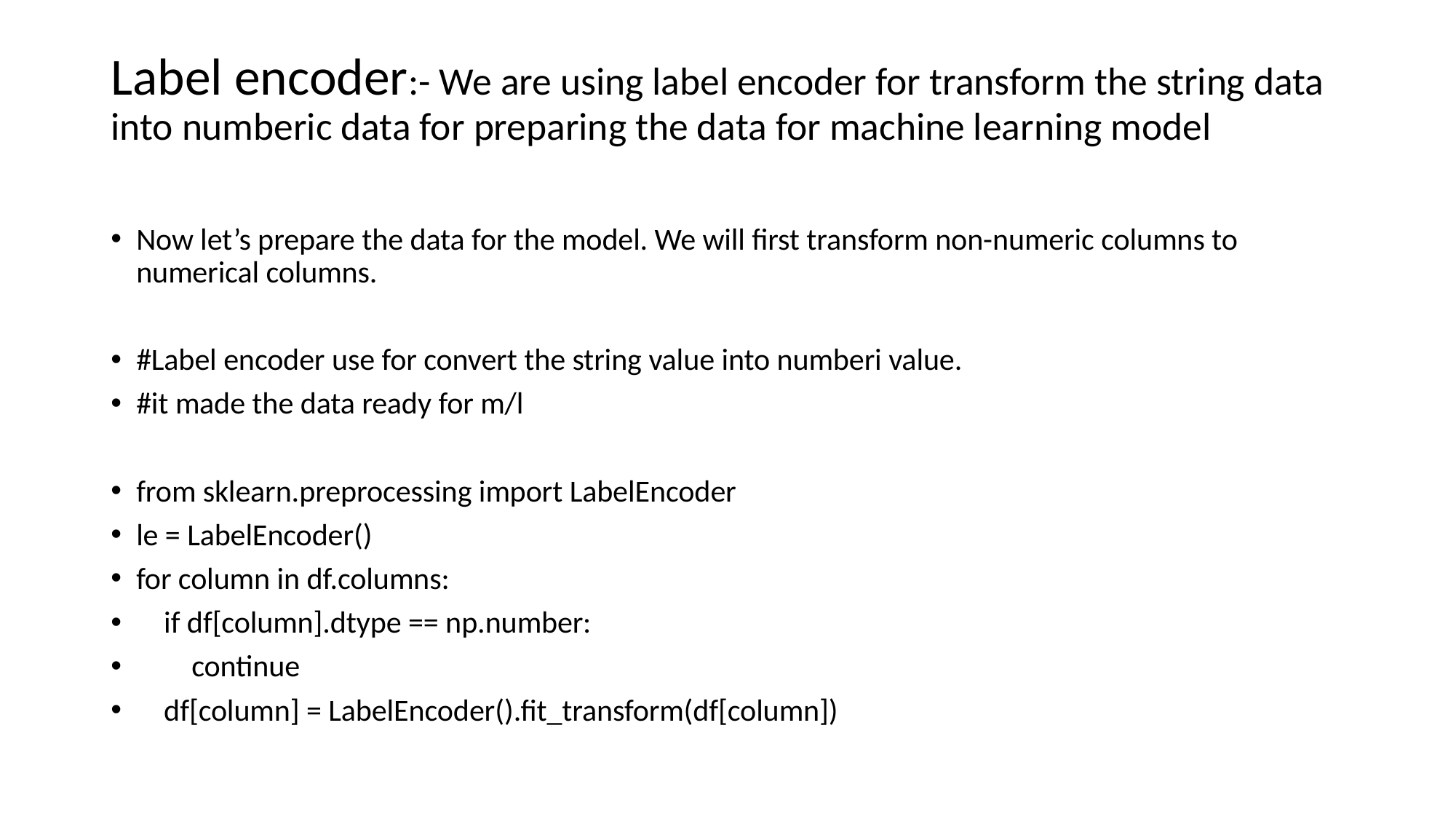

# Label encoder:- We are using label encoder for transform the string data into numberic data for preparing the data for machine learning model
Now let’s prepare the data for the model. We will first transform non-numeric columns to numerical columns.

#Label encoder use for convert the string value into numberi value.
#it made the data ready for m/l

from sklearn.preprocessing import LabelEncoder
le = LabelEncoder()
for column in df.columns:
    if df[column].dtype == np.number:
        continue
    df[column] = LabelEncoder().fit_transform(df[column])